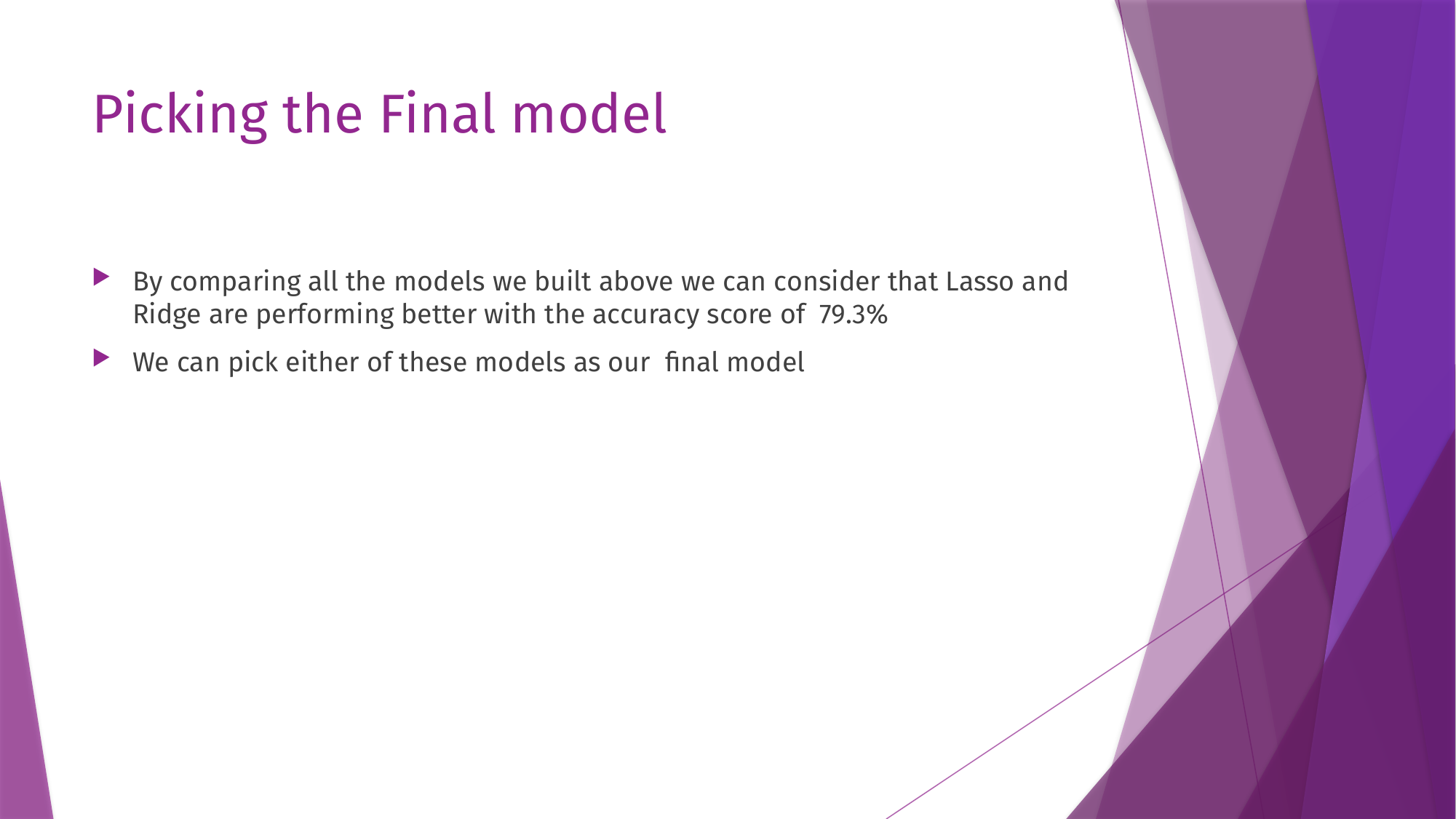

# Picking the Final model
By comparing all the models we built above we can consider that Lasso and Ridge are performing better with the accuracy score of  79.3%
We can pick either of these models as our  final model